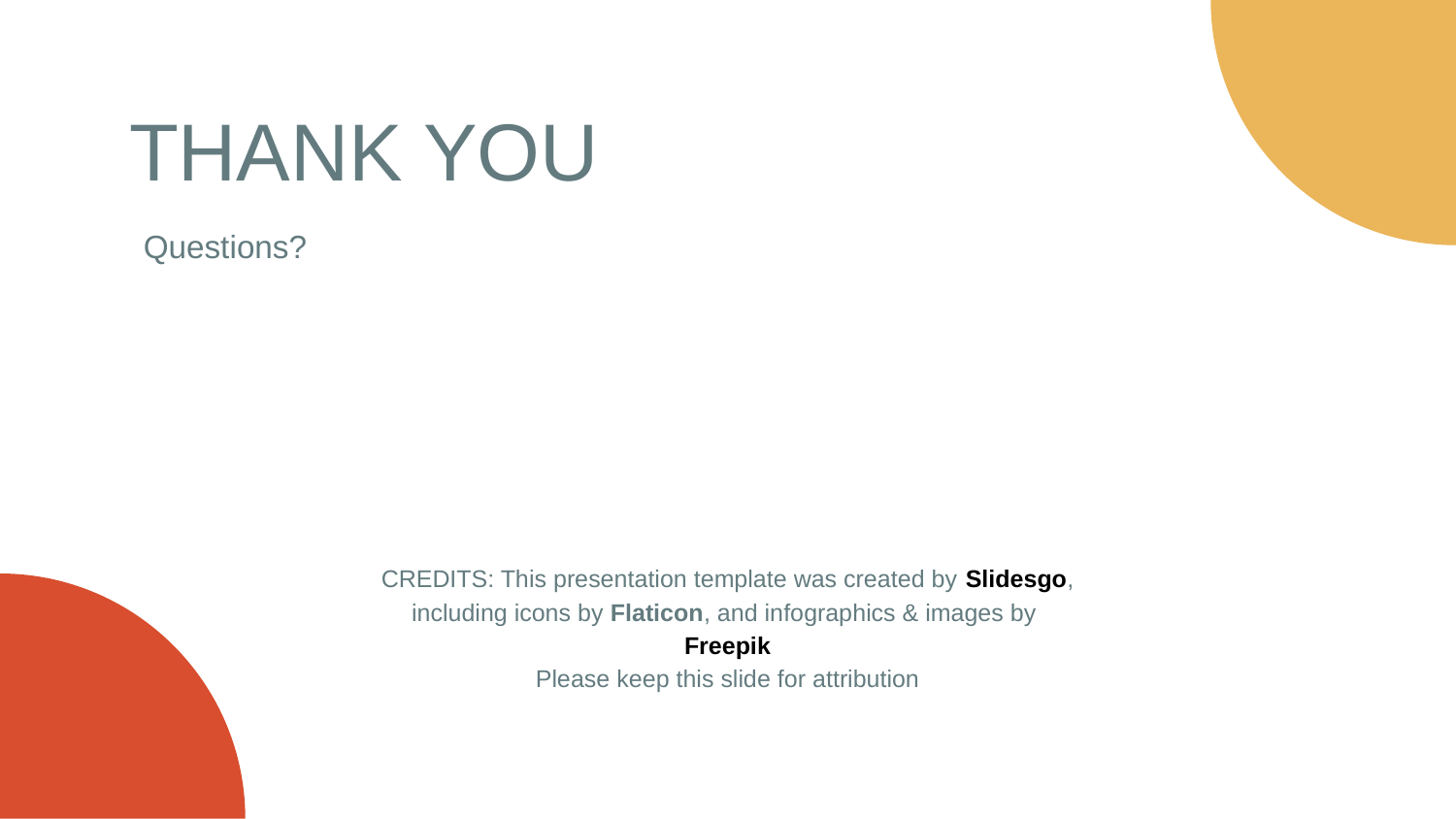

# THANK YOU
Questions?
Please keep this slide for attribution